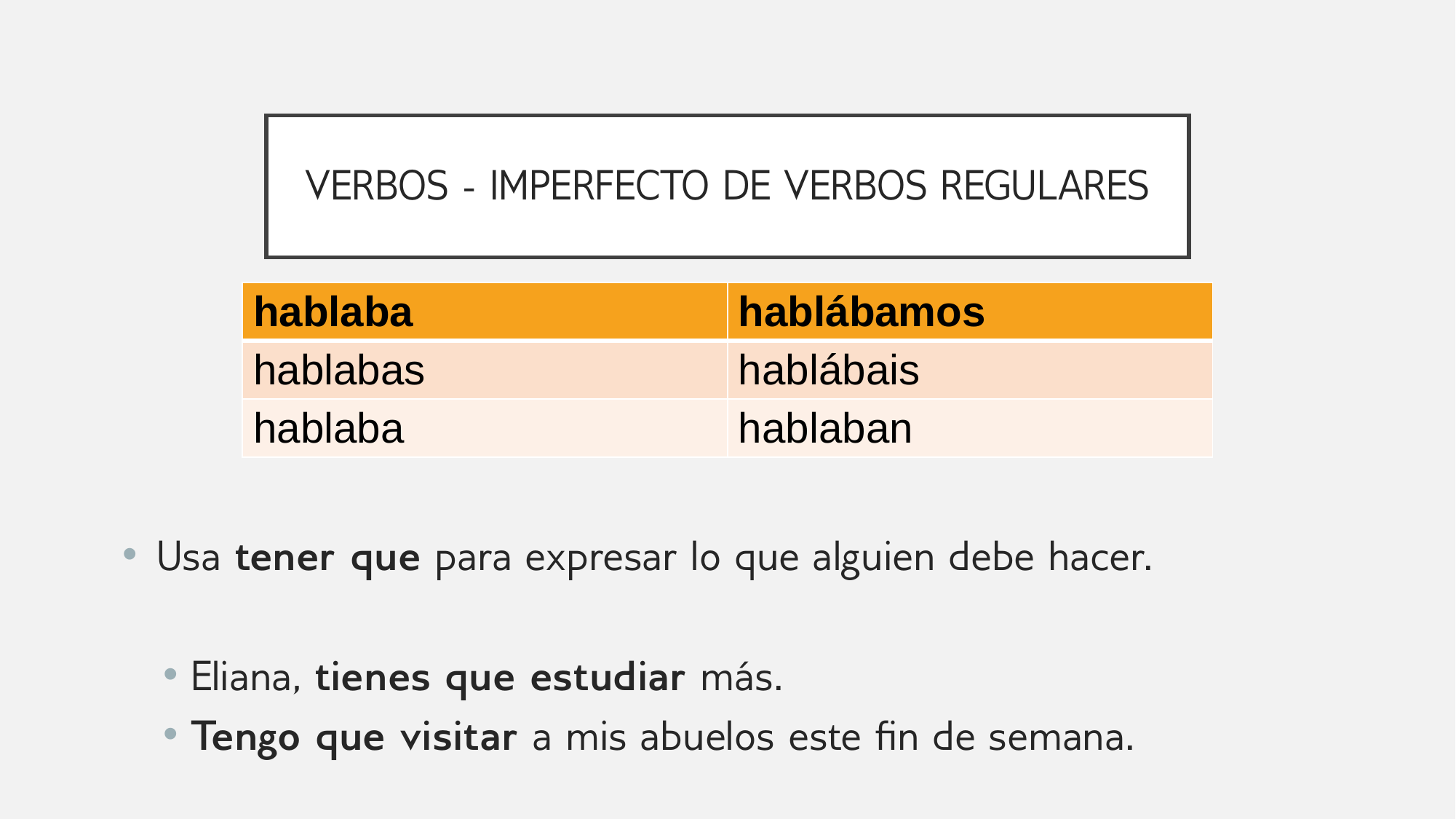

# VERBOS - IMPERFECTO DE VERBOS REGULARES
| hablaba | hablábamos |
| --- | --- |
| hablabas | hablábais |
| hablaba | hablaban |
Usa tener que para expresar lo que alguien debe hacer.

Eliana, tienes que estudiar más.
Tengo que visitar a mis abuelos este fin de semana.